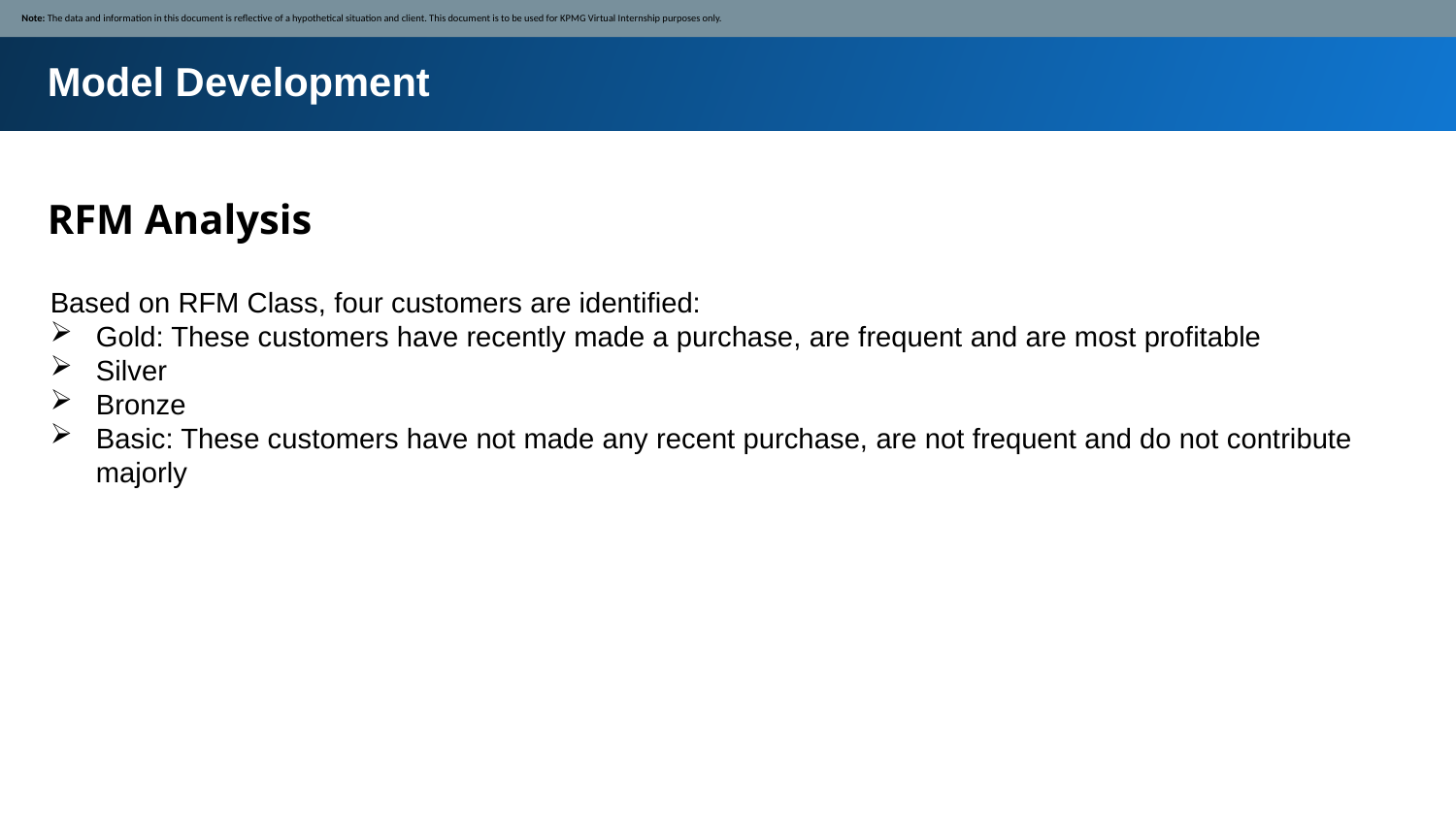

Note: The data and information in this document is reflective of a hypothetical situation and client. This document is to be used for KPMG Virtual Internship purposes only.
Model Development
RFM Analysis
Based on RFM Class, four customers are identified:
Gold: These customers have recently made a purchase, are frequent and are most profitable
Silver
Bronze
Basic: These customers have not made any recent purchase, are not frequent and do not contribute majorly